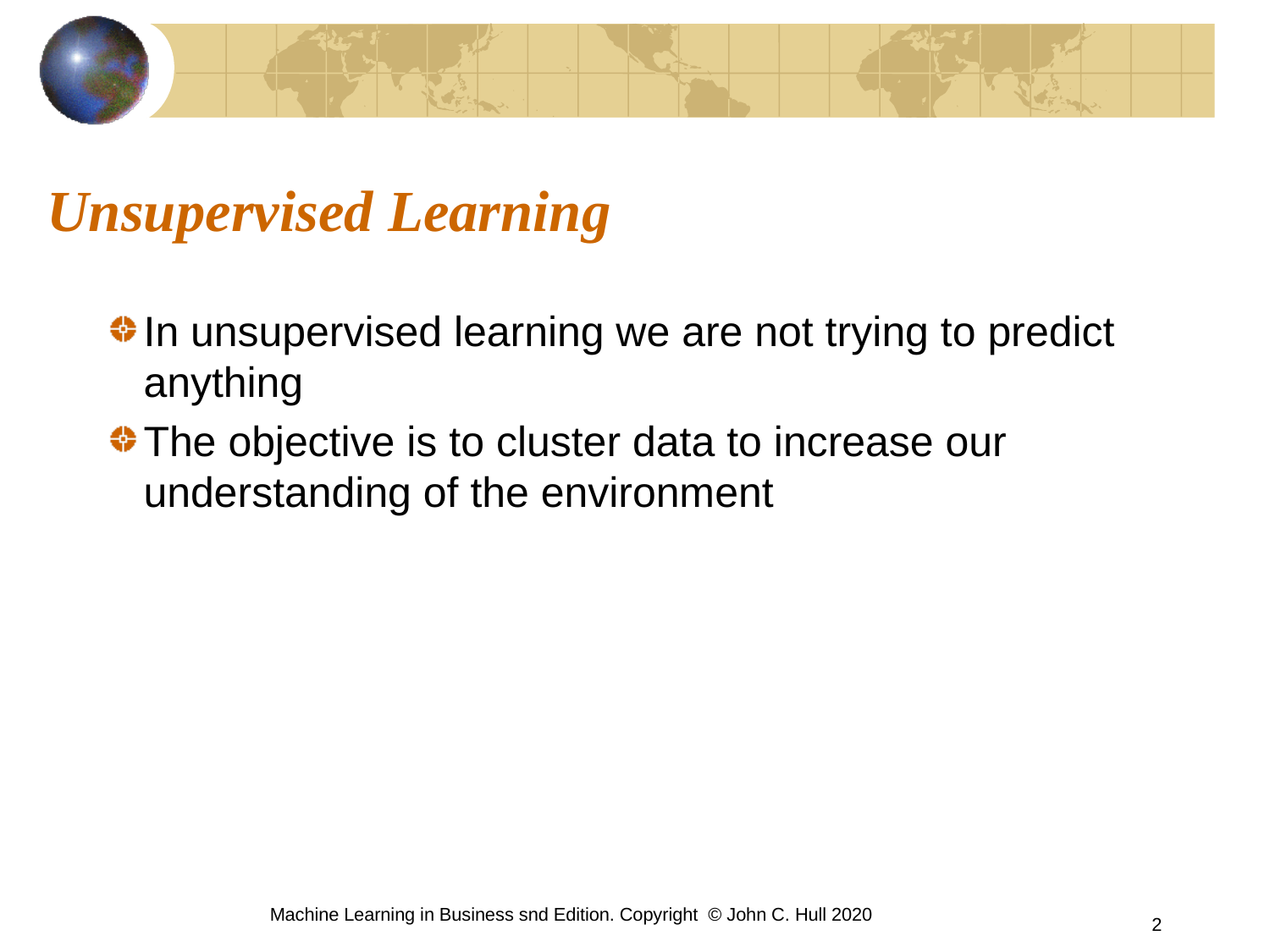

# Unsupervised Learning
In unsupervised learning we are not trying to predict anything
The objective is to cluster data to increase our understanding of the environment
Machine Learning in Business snd Edition. Copyright  © John C. Hull 2020
2